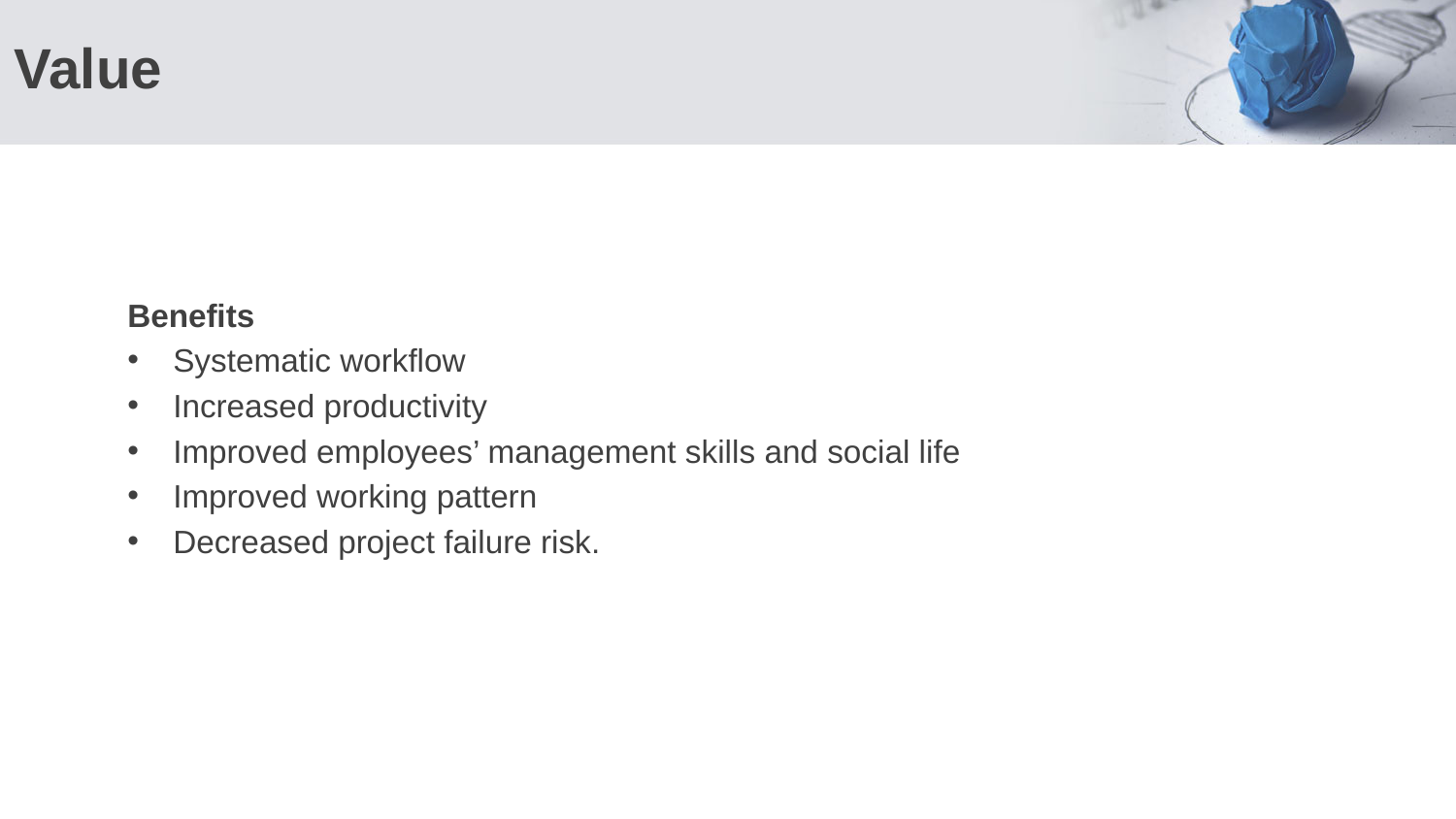

# Value

Benefits
Systematic workflow
Increased productivity
Improved employees’ management skills and social life
Improved working pattern
Decreased project failure risk.